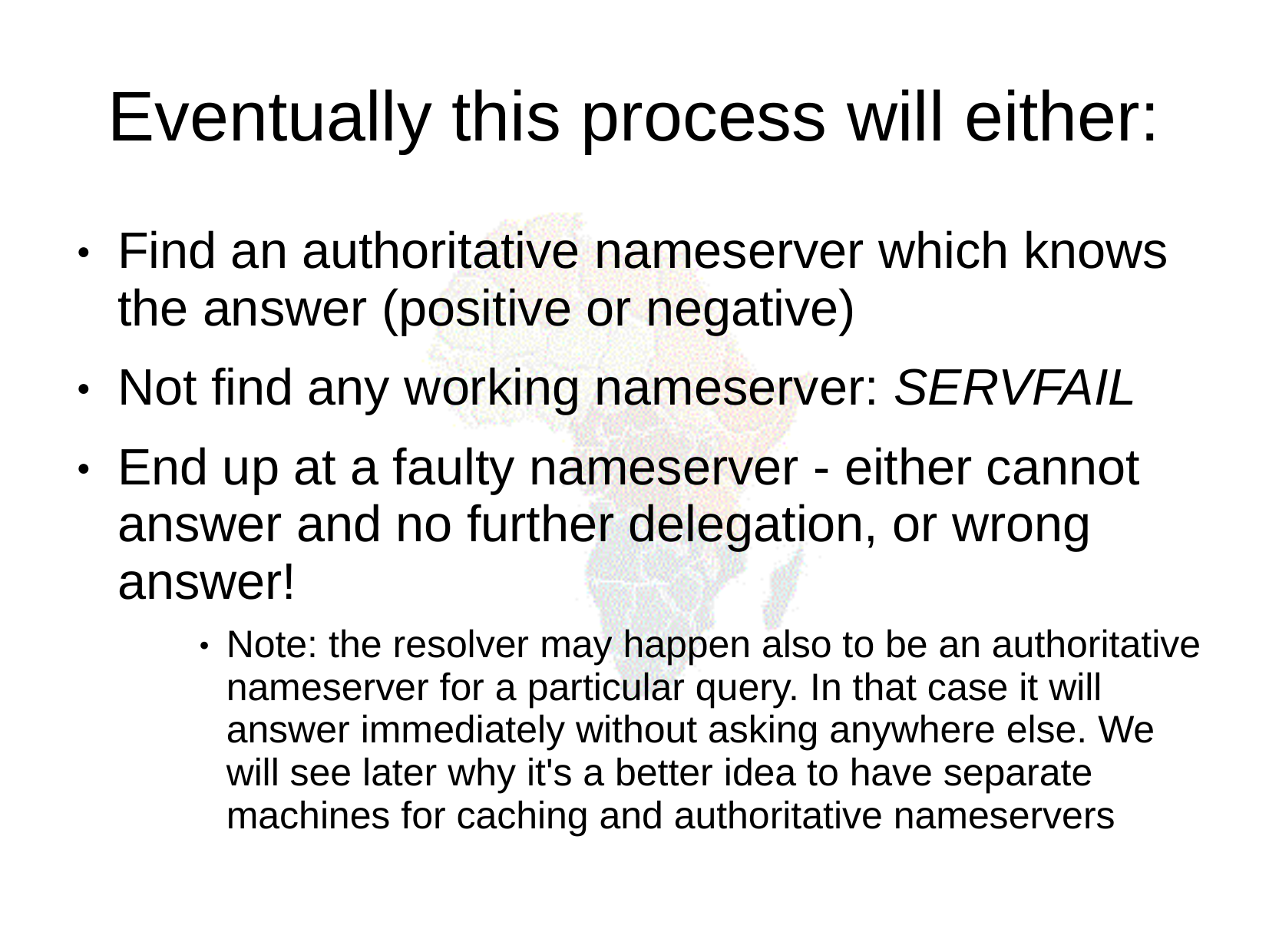

Eventually this process will either:
Find an authoritative nameserver which knows the answer (positive or negative)
Not find any working nameserver: SERVFAIL
End up at a faulty nameserver - either cannot answer and no further delegation, or wrong answer!
Note: the resolver may happen also to be an authoritative nameserver for a particular query. In that case it will answer immediately without asking anywhere else. We will see later why it's a better idea to have separate machines for caching and authoritative nameservers